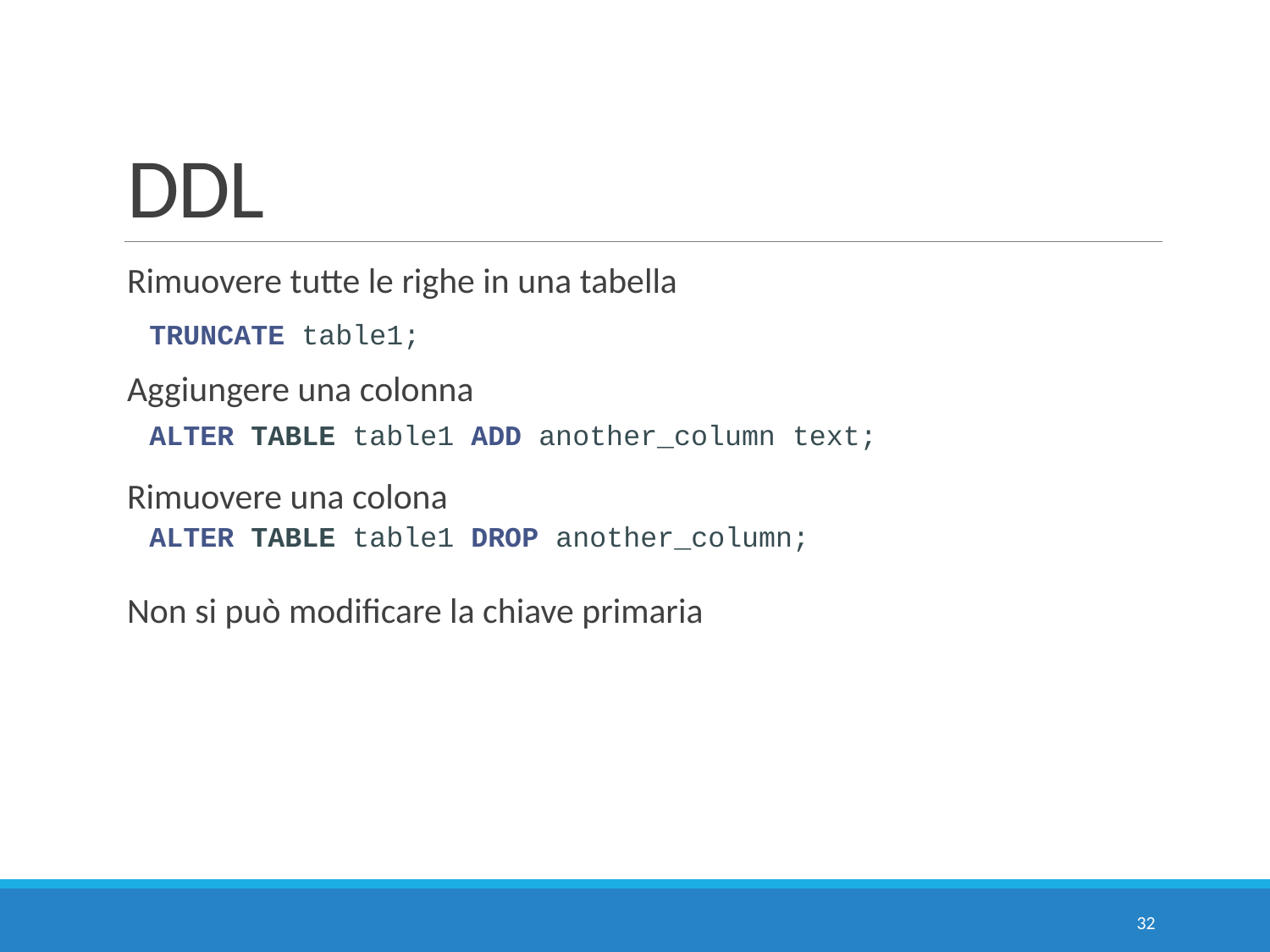

# DDL
Rimuovere tutte le righe in una tabella

Aggiungere una colonna

Rimuovere una colona

Non si può modificare la chiave primaria
TRUNCATE table1;

ALTER TABLE table1 ADD another_column text;

ALTER TABLE table1 DROP another_column;
32